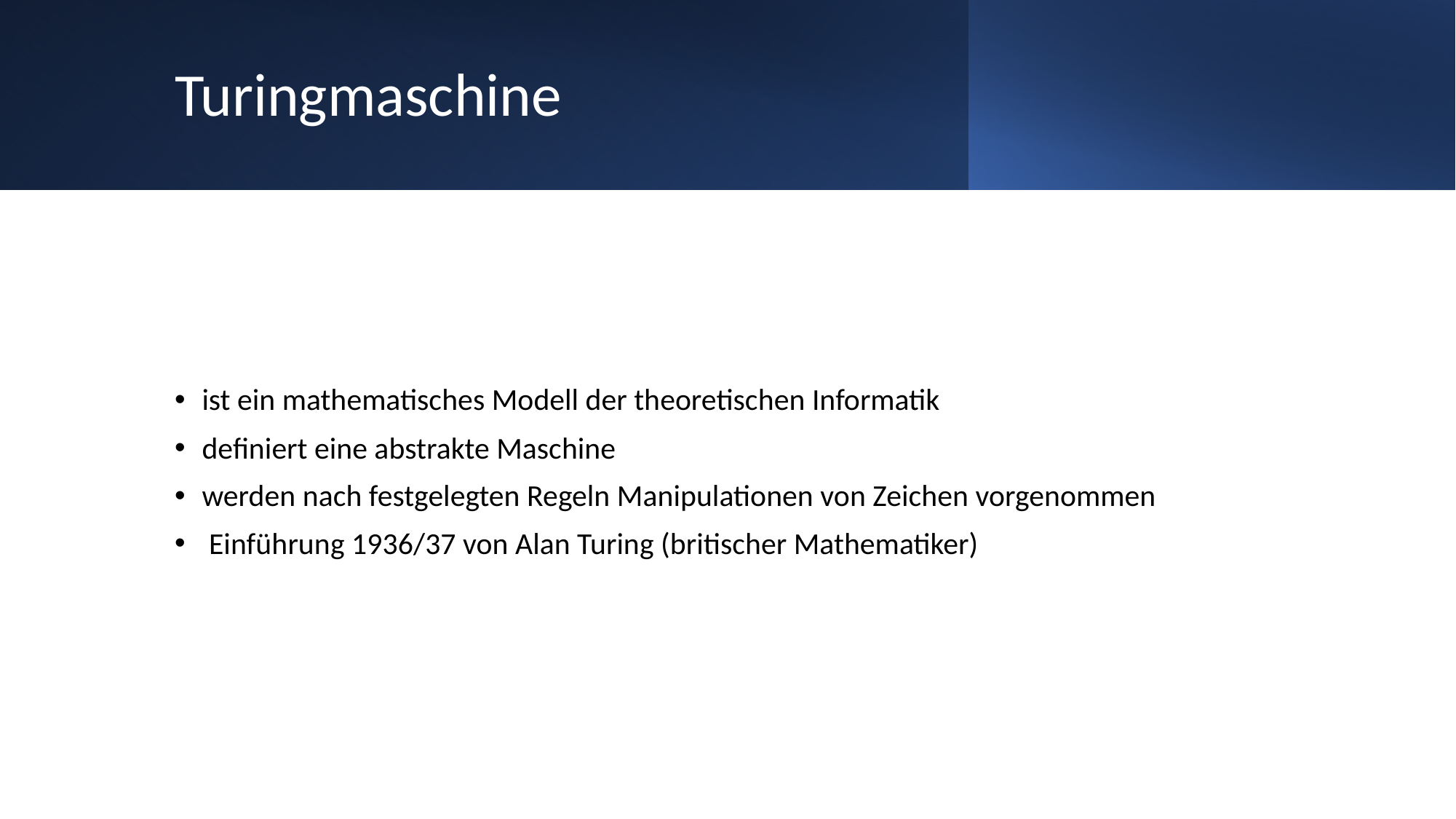

# Turingmaschine
ist ein mathematisches Modell der theoretischen Informatik
definiert eine abstrakte Maschine
werden nach festgelegten Regeln Manipulationen von Zeichen vorgenommen
 Einführung 1936/37 von Alan Turing (britischer Mathematiker)